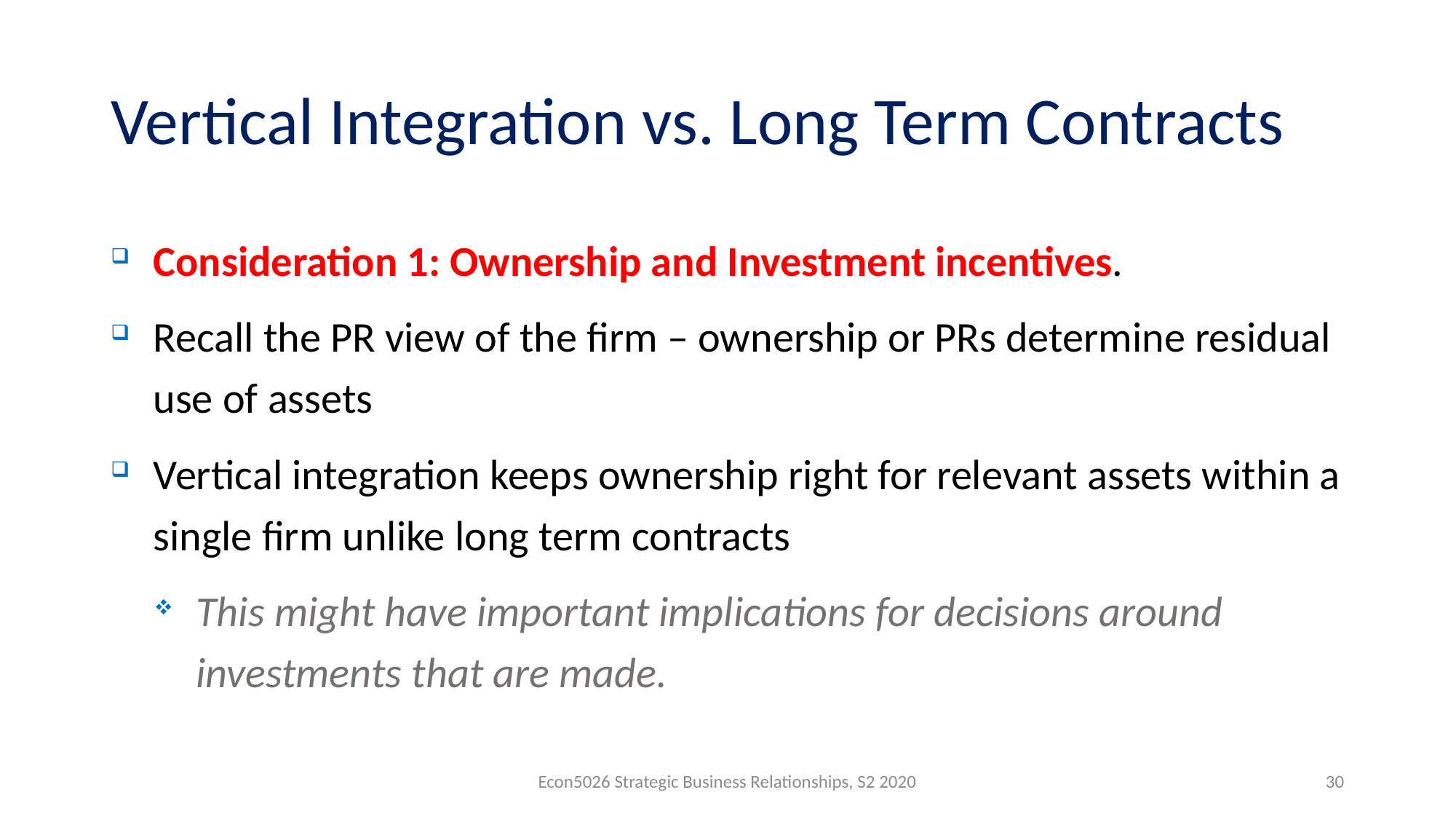

# Vertical Integration vs. Long Term Contracts
Consideration 1: Ownership and Investment incentives.
Recall the PR view of the firm – ownership or PRs determine residual use of assets
Vertical integration keeps ownership right for relevant assets within a single firm unlike long term contracts
This might have important implications for decisions around investments that are made.

Econ5026 Strategic Business Relationships, S2 2020
30